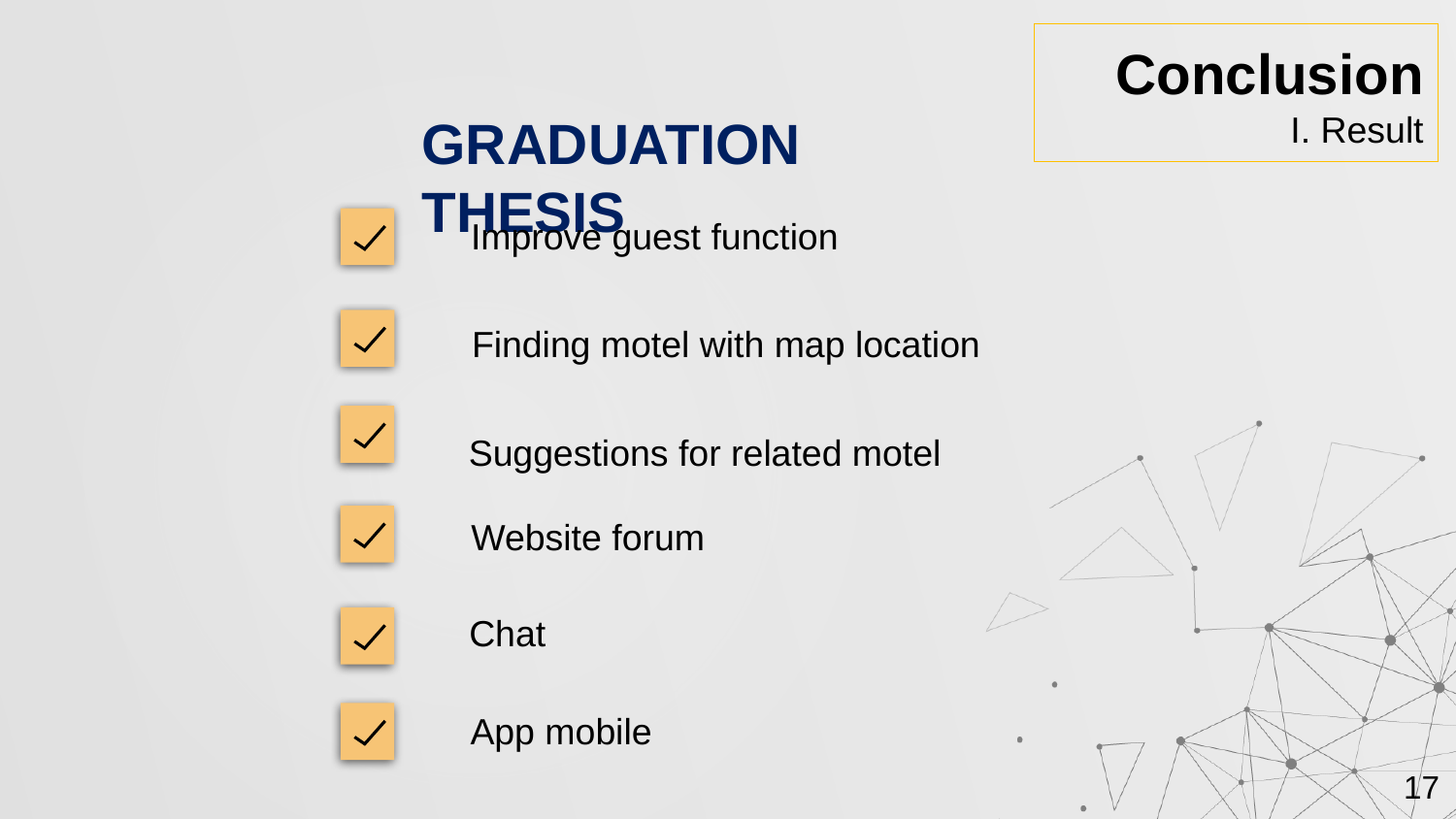

Conclusion
I. Result

GRADUATION THESIS

Improve guest function

Finding motel with map location

Suggestions for related motel

Website forum

Chat

App mobile

17